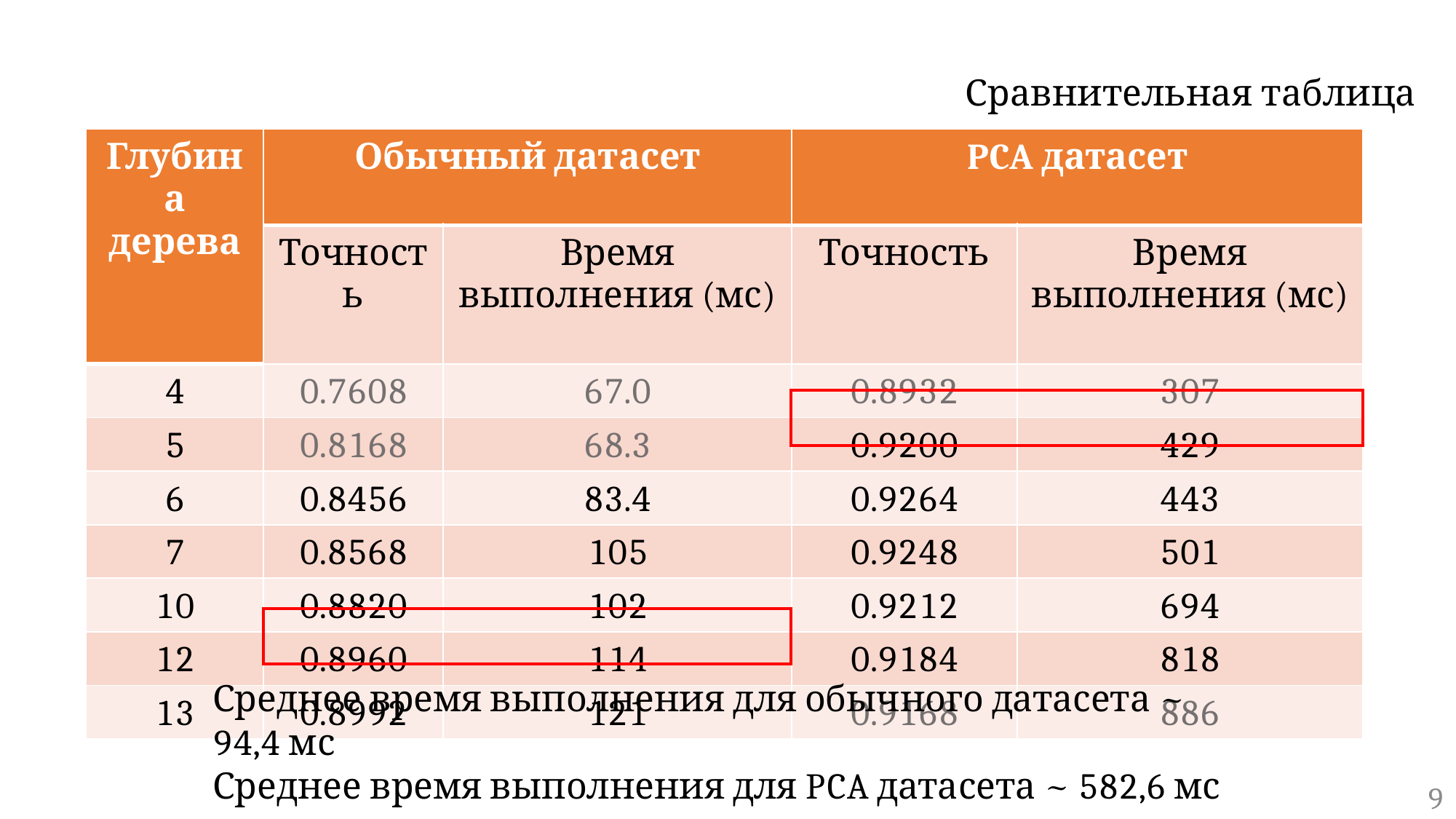

Сравнительная таблица
| Глубина дерева | Обычный датасет |  | PCA датасет |  |
| --- | --- | --- | --- | --- |
|  | Точность | Время выполнения (мс) | Точность | Время выполнения (мс) |
| 4 | 0.7608 | 67.0 | 0.8932 | 307 |
| 5 | 0.8168 | 68.3 | 0.9200 | 429 |
| 6 | 0.8456 | 83.4 | 0.9264 | 443 |
| 7 | 0.8568 | 105 | 0.9248 | 501 |
| 10 | 0.8820 | 102 | 0.9212 | 694 |
| 12 | 0.8960 | 114 | 0.9184 | 818 |
| 13 | 0.8992 | 121 | 0.9168 | 886 |

Среднее время выполнения для обычного датасета ~ 94,4 мс
Среднее время выполнения для PCA датасета ~ 582,6 мс
9